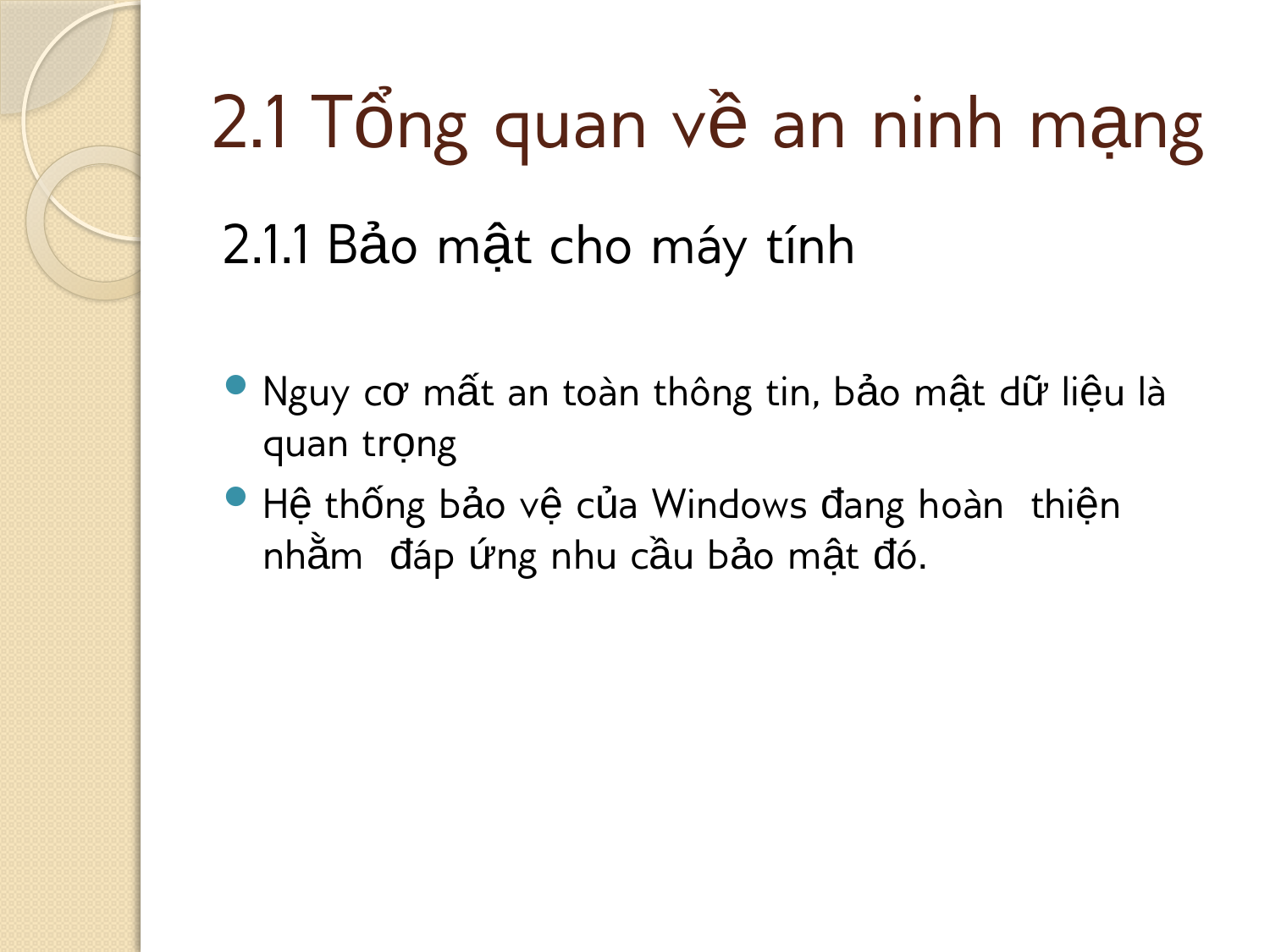

# 2.1 Tổng quan về an ninh mạng
2.1.1 Bảo mật cho máy tính

Nguy cơ mất an toàn thông tin, bảo mật dữ liệu là quan trọng
Hệ thống bảo vệ của Windows đang hoàn  thiện nhằm  đáp ứng nhu cầu bảo mật đó.